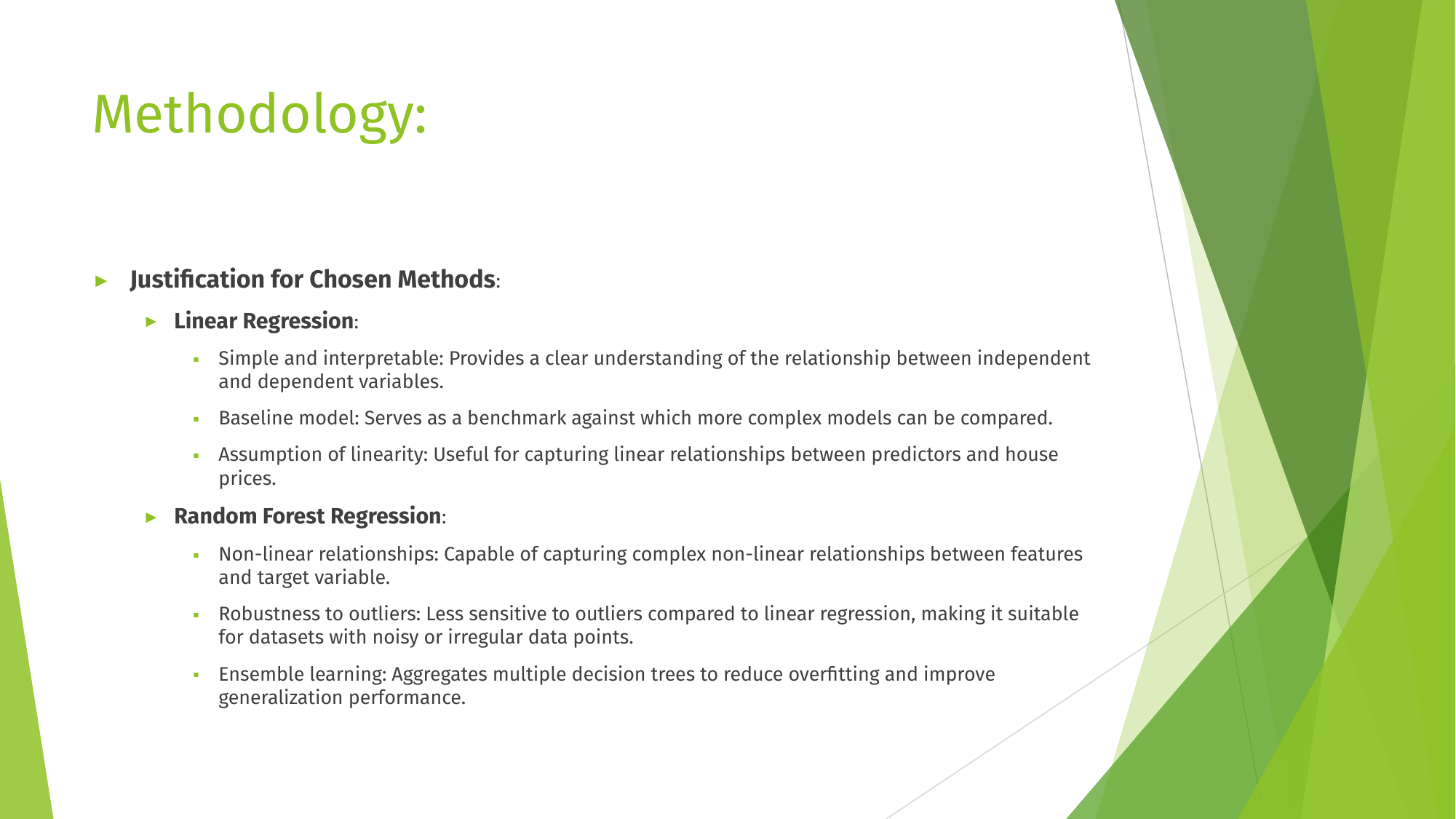

# Methodology:
Justification for Chosen Methods:
Linear Regression:
Simple and interpretable: Provides a clear understanding of the relationship between independent and dependent variables.
Baseline model: Serves as a benchmark against which more complex models can be compared.
Assumption of linearity: Useful for capturing linear relationships between predictors and house prices.
Random Forest Regression:
Non-linear relationships: Capable of capturing complex non-linear relationships between features and target variable.
Robustness to outliers: Less sensitive to outliers compared to linear regression, making it suitable for datasets with noisy or irregular data points.
Ensemble learning: Aggregates multiple decision trees to reduce overfitting and improve generalization performance.